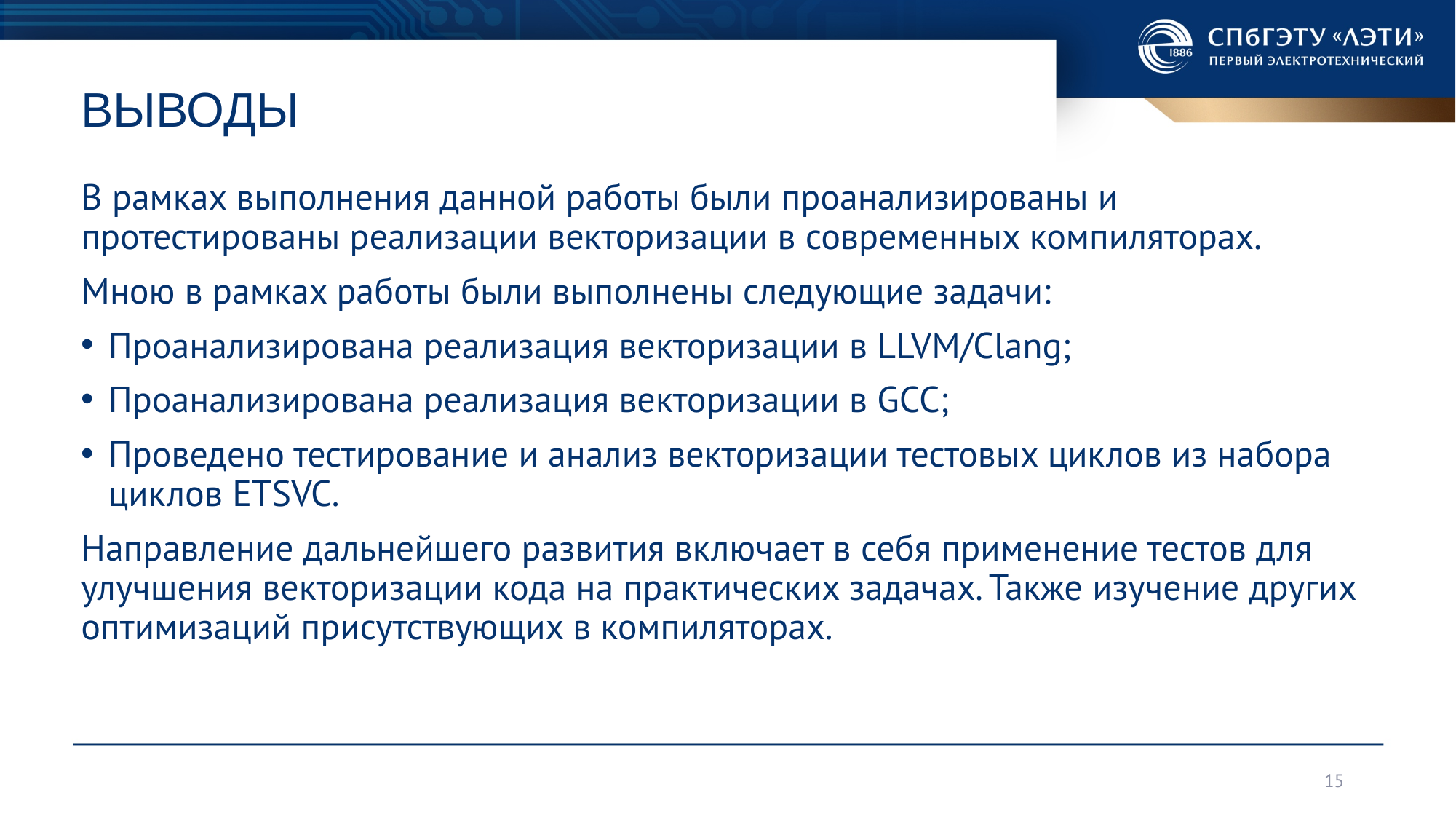

# Выводы
В рамках выполнения данной работы были проанализированы и протестированы реализации векторизации в современных компиляторах.
Мною в рамках работы были выполнены следующие задачи:
Проанализирована реализация векторизации в LLVM/Clang;
Проанализирована реализация векторизации в GCC;
Проведено тестирование и анализ векторизации тестовых циклов из набора циклов ETSVC.
Направление дальнейшего развития включает в себя применение тестов для улучшения векторизации кода на практических задачах. Также изучение других оптимизаций присутствующих в компиляторах.
15